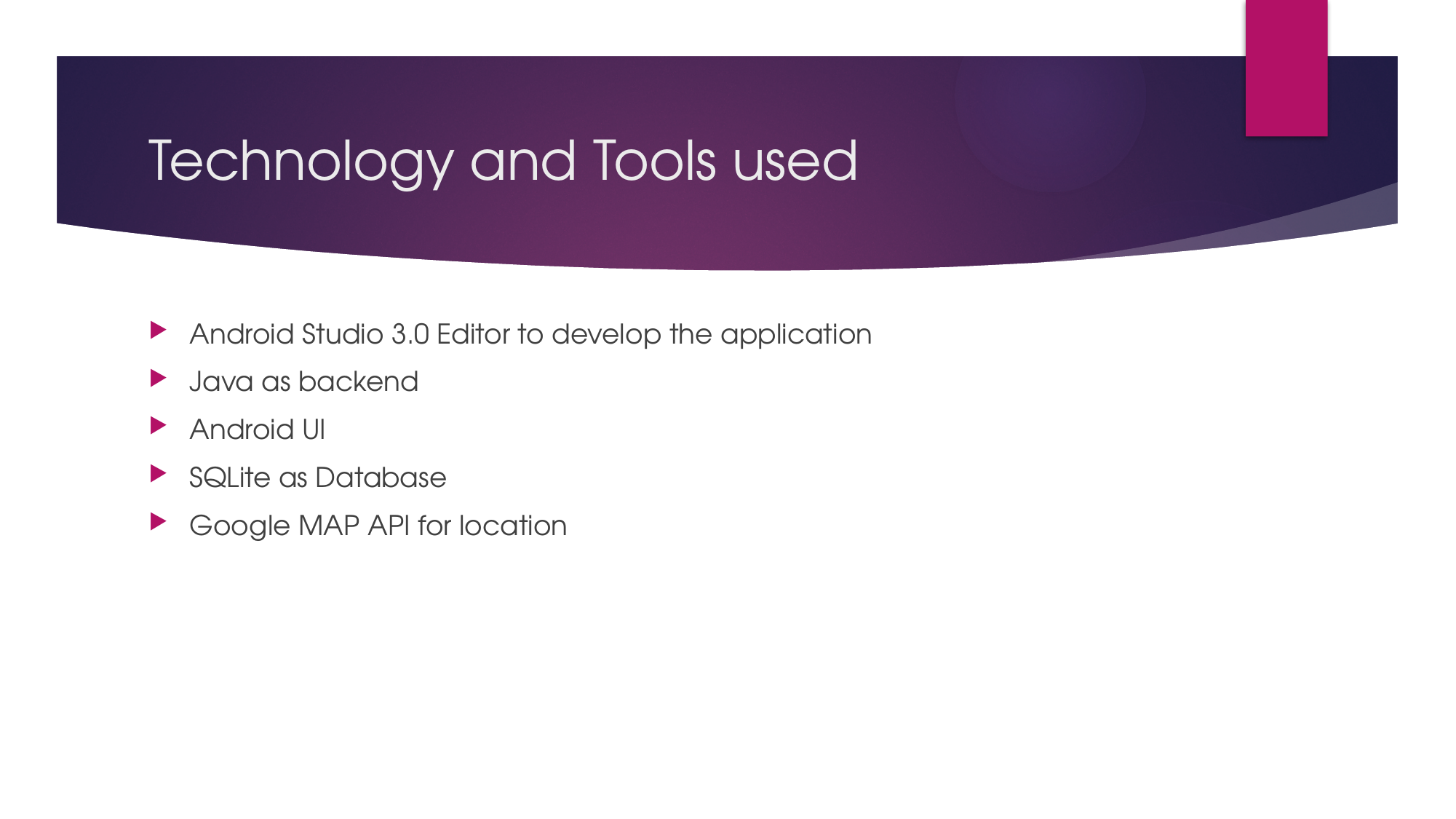

# Technology and Tools used
Android Studio 3.0 Editor to develop the application
Java as backend
Android UI
SQLite as Database
Google MAP API for location